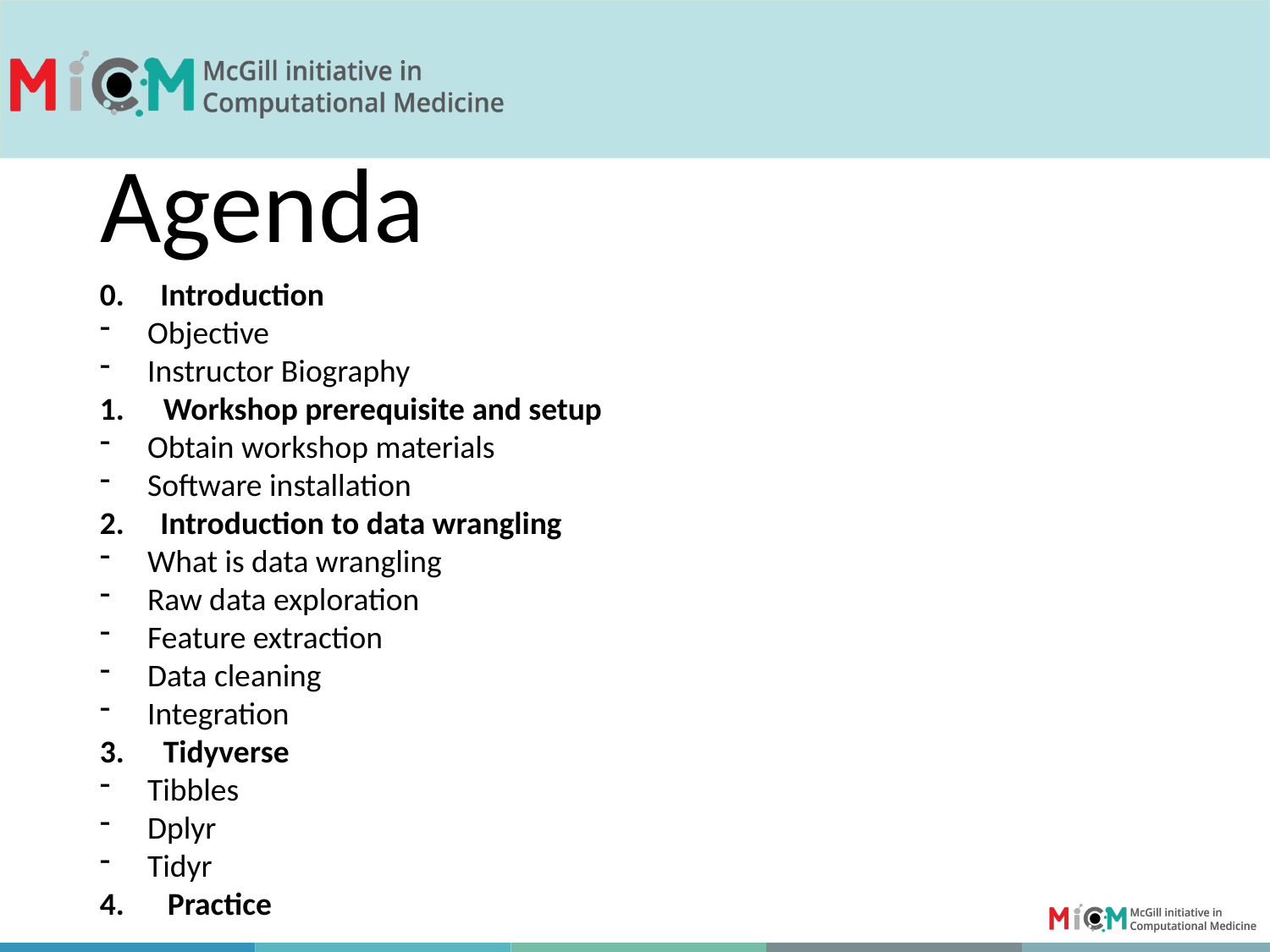

# Agenda
0.     Introduction
Objective
Instructor Biography
Workshop prerequisite and setup
Obtain workshop materials
Software installation
2.     Introduction to data wrangling
What is data wrangling
Raw data exploration
Feature extraction
Data cleaning
Integration
Tidyverse
Tibbles
Dplyr
Tidyr
4.      Practice